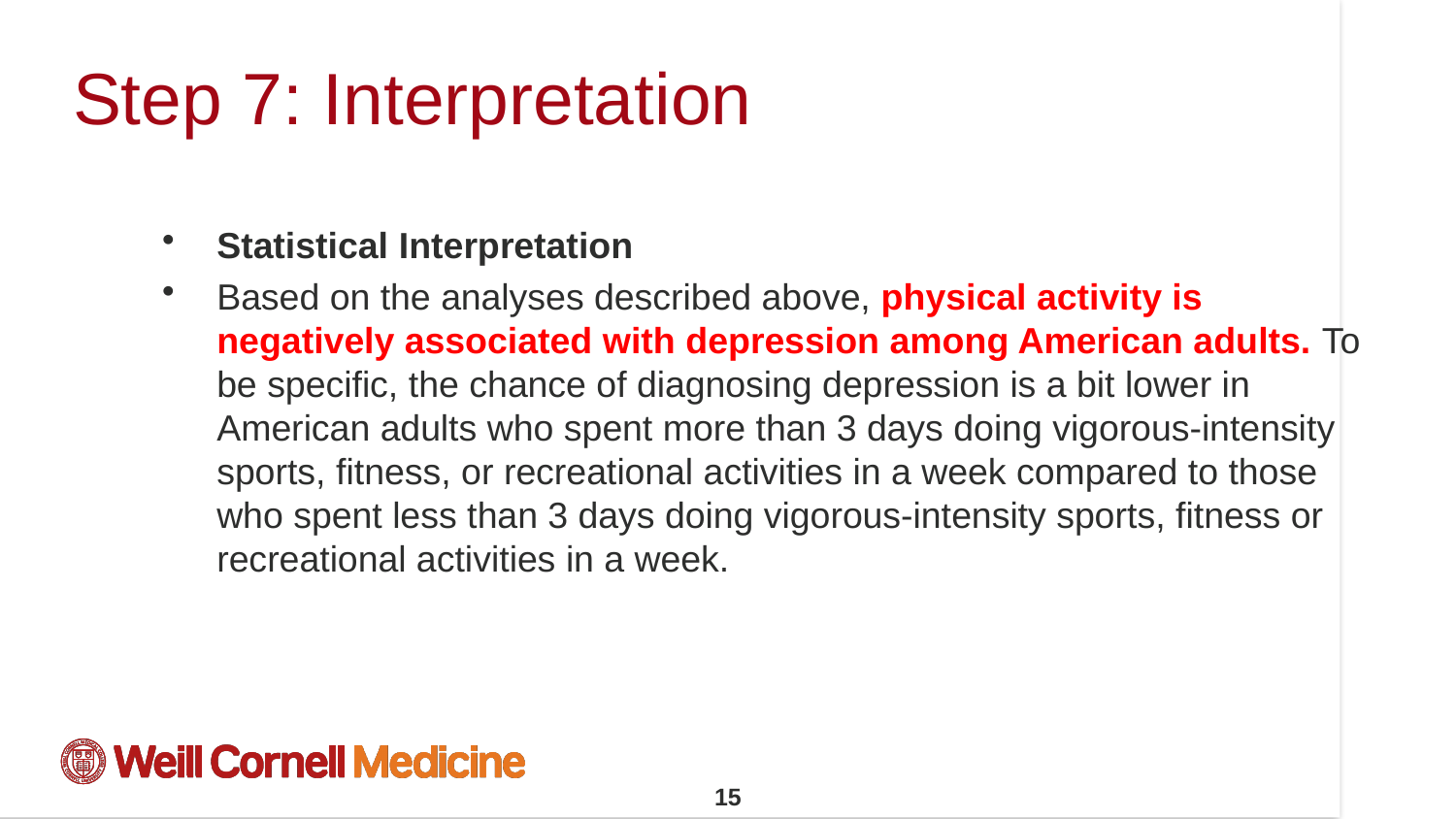

# Step 7: Interpretation
Statistical Interpretation
Based on the analyses described above, physical activity is negatively associated with depression among American adults. To be specific, the chance of diagnosing depression is a bit lower in American adults who spent more than 3 days doing vigorous-intensity sports, fitness, or recreational activities in a week compared to those who spent less than 3 days doing vigorous-intensity sports, fitness or recreational activities in a week.